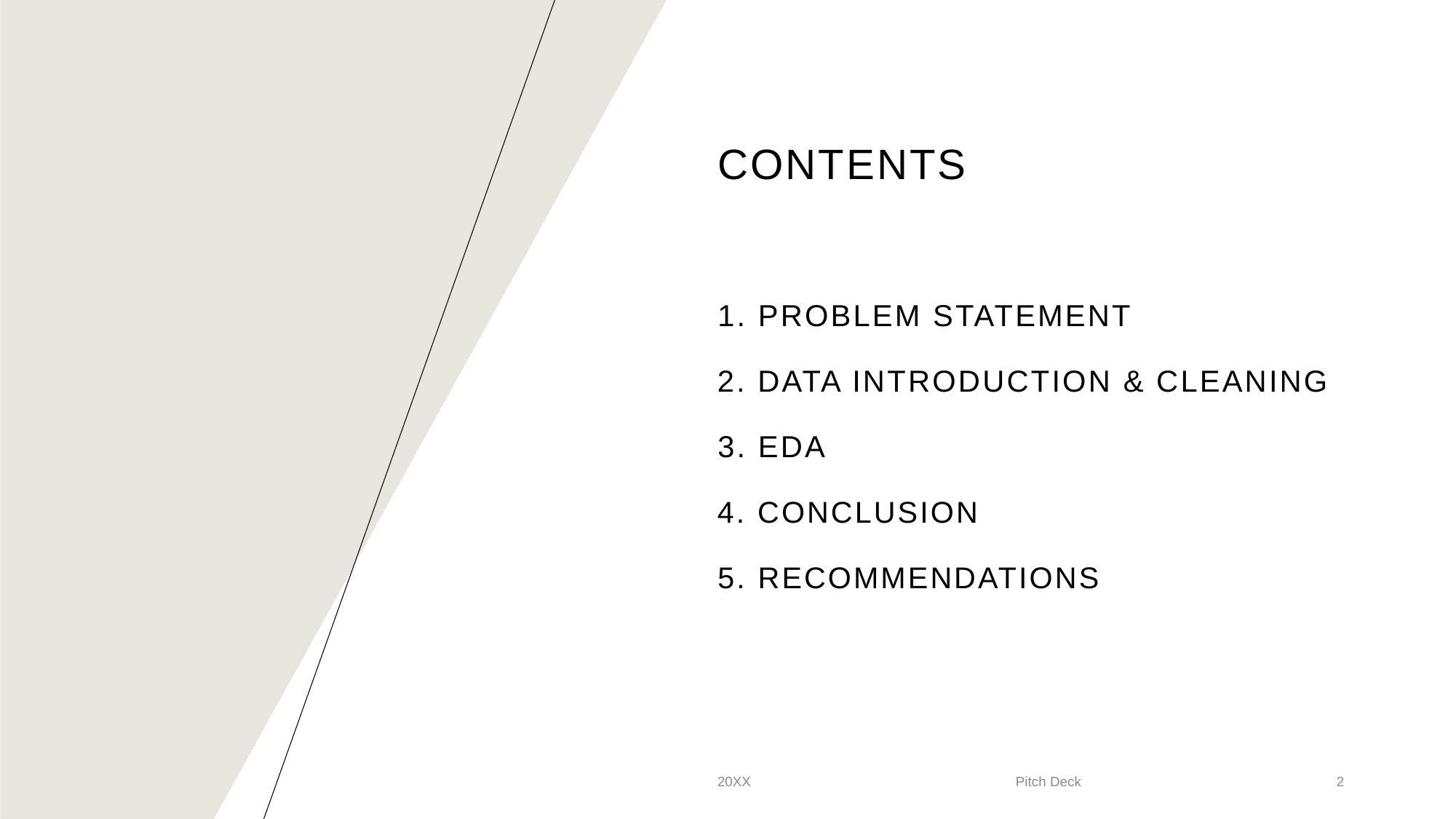

# contents
1. problem statement
2. Data introduction & cleaning
3. EDA
4. CONCLUSION
5. recommendations
20XX
Pitch Deck
2